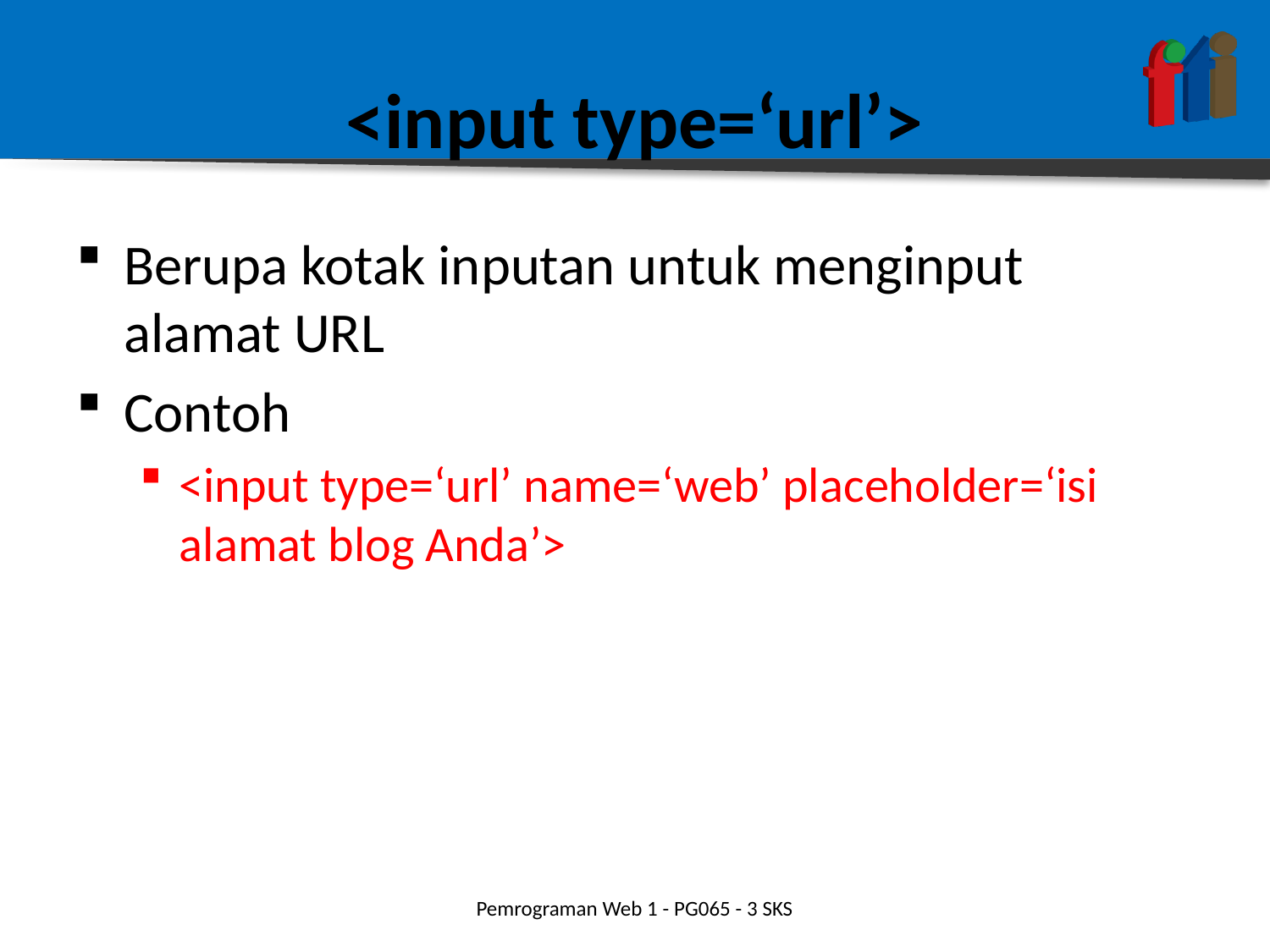

# <input type=‘url’>
Berupa kotak inputan untuk menginput alamat URL
Contoh
<input type=‘url’ name=‘web’ placeholder=‘isi alamat blog Anda’>

Pemrograman Web 1 - PG065 - 3 SKS